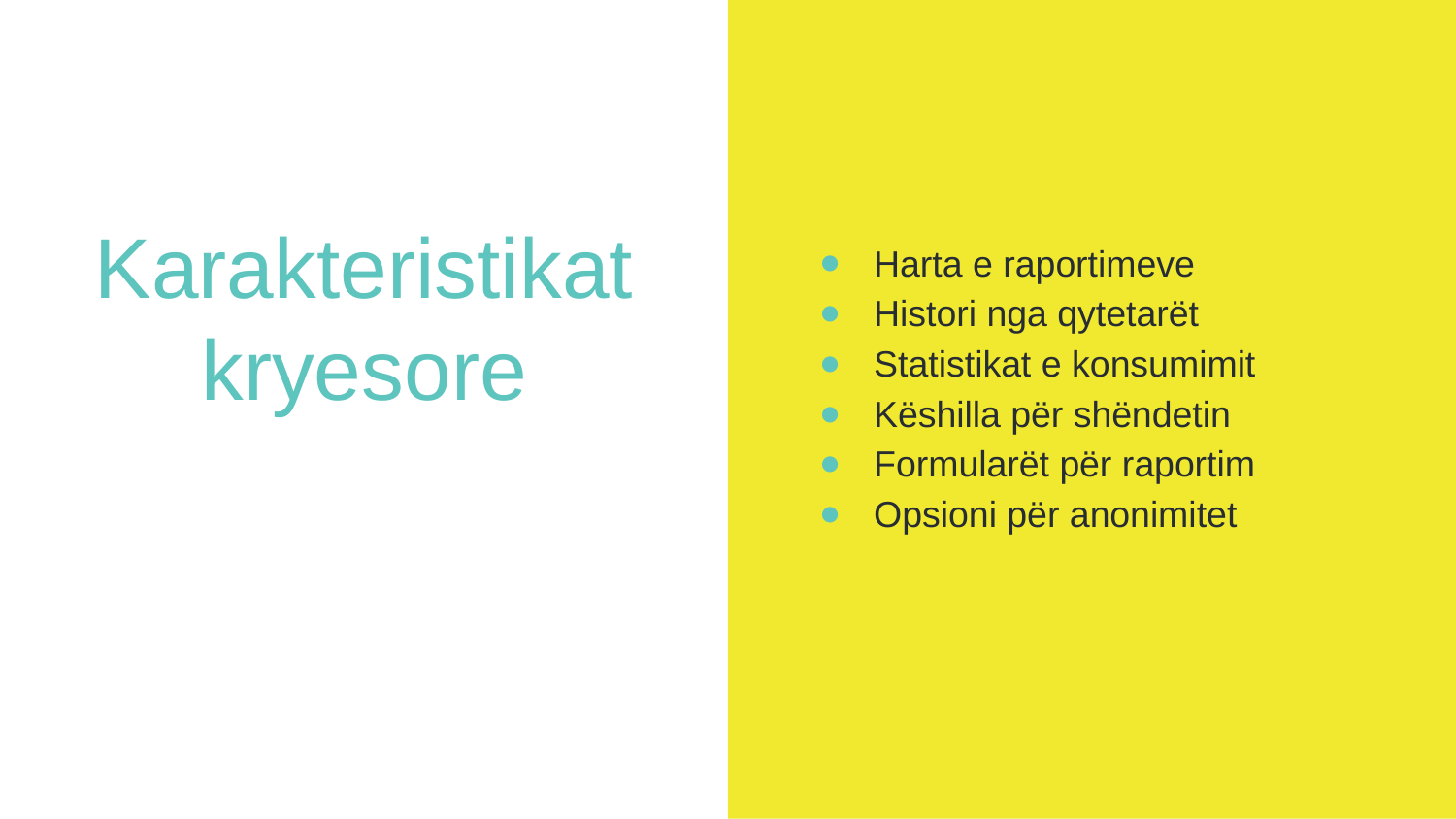

Harta e raportimeve
Histori nga qytetarët
Statistikat e konsumimit
Këshilla për shëndetin
Formularët për raportim
Opsioni për anonimitet

# Karakteristikat kryesore